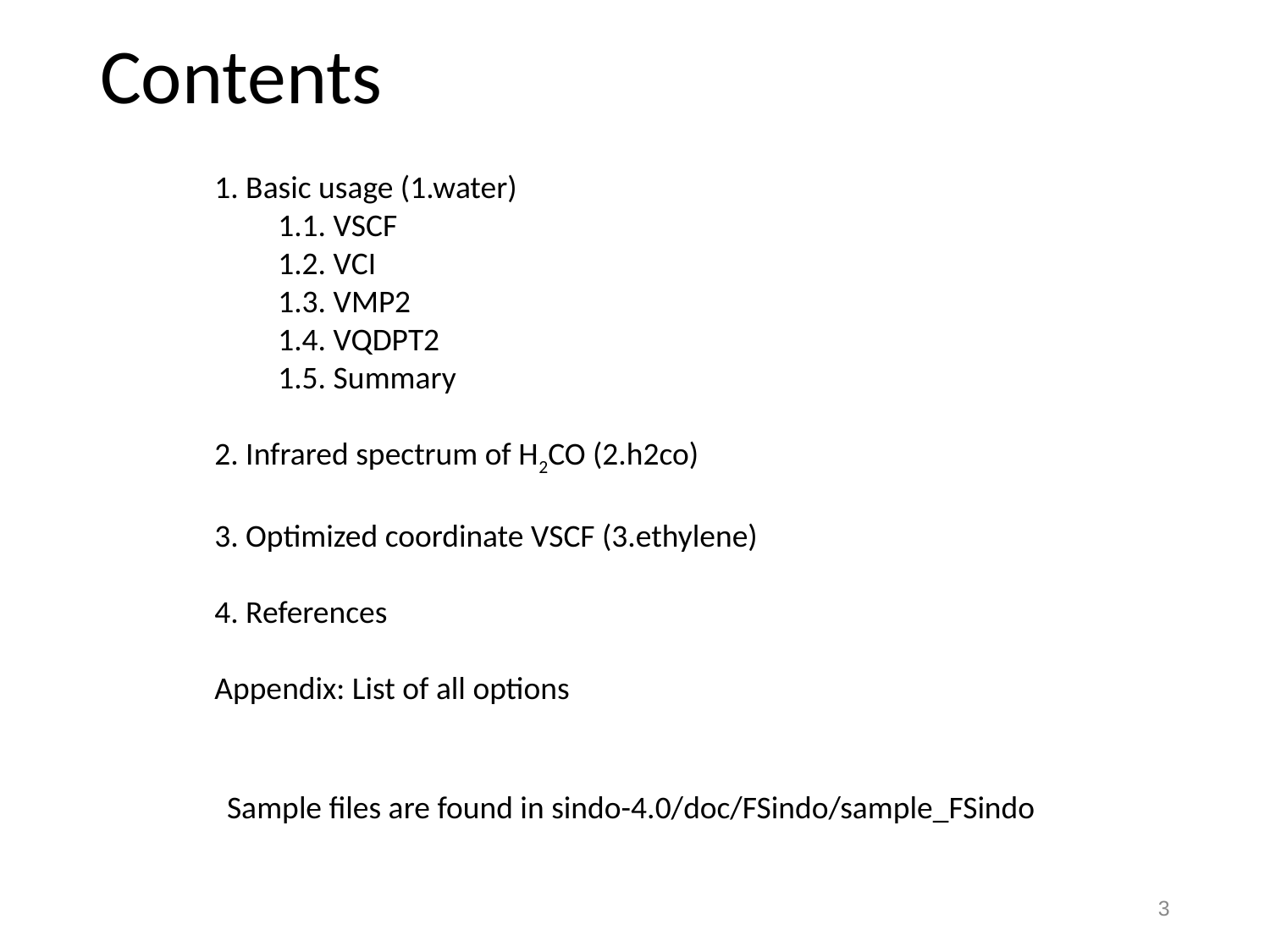

# Contents
1. Basic usage (1.water)
1.1. VSCF
1.2. VCI
1.3. VMP2
1.4. VQDPT2
1.5. Summary

2. Infrared spectrum of H2CO (2.h2co)

3. Optimized coordinate VSCF (3.ethylene)

4. References

Appendix: List of all options
Sample files are found in sindo-4.0/doc/FSindo/sample_FSindo
3